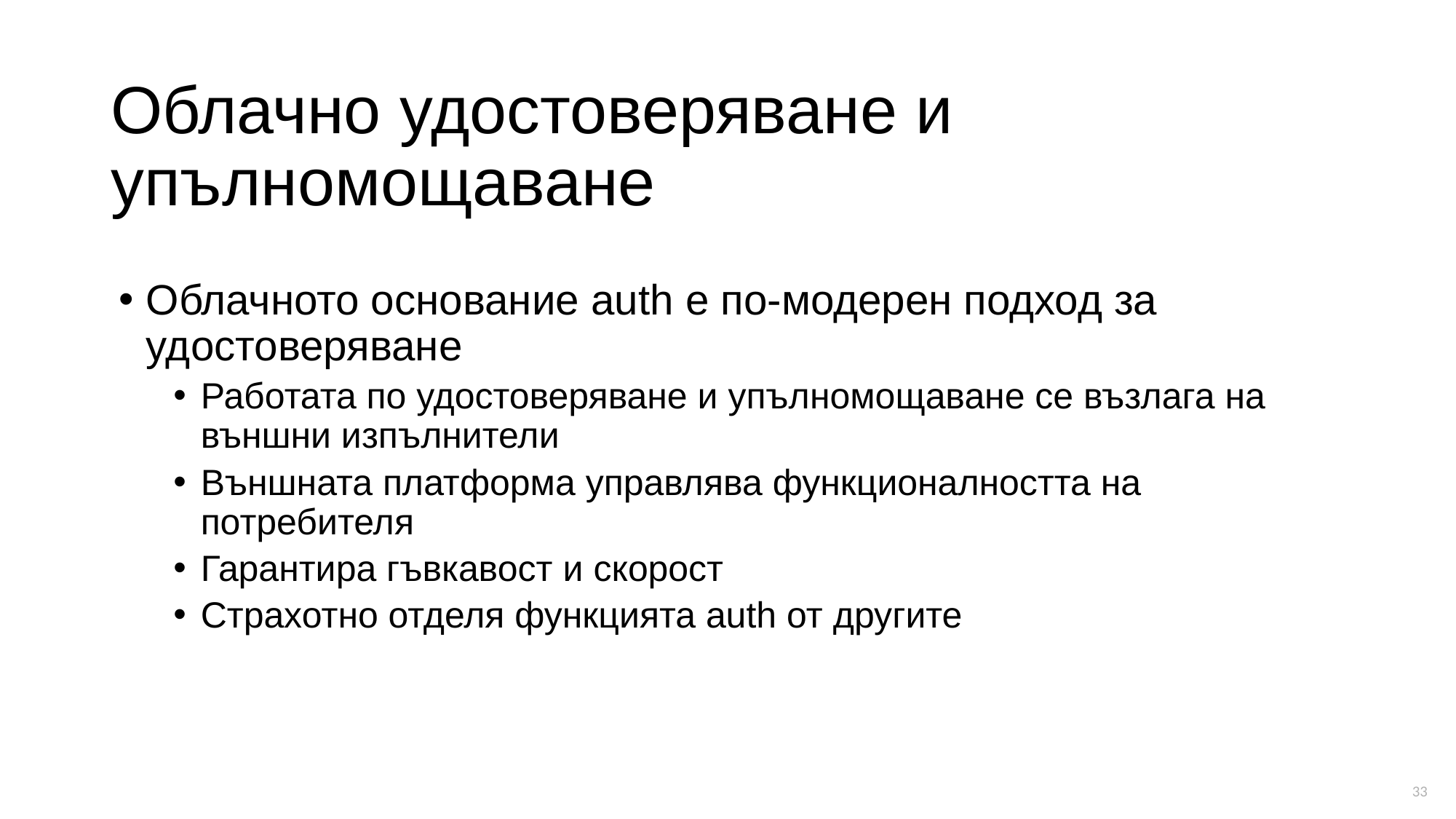

# Облачно удостоверяване и упълномощаване
Облачното основание auth е по-модерен подход за удостоверяване
Работата по удостоверяване и упълномощаване се възлага на външни изпълнители
Външната платформа управлява функционалността на потребителя
Гарантира гъвкавост и скорост
Страхотно отделя функцията auth от другите
33